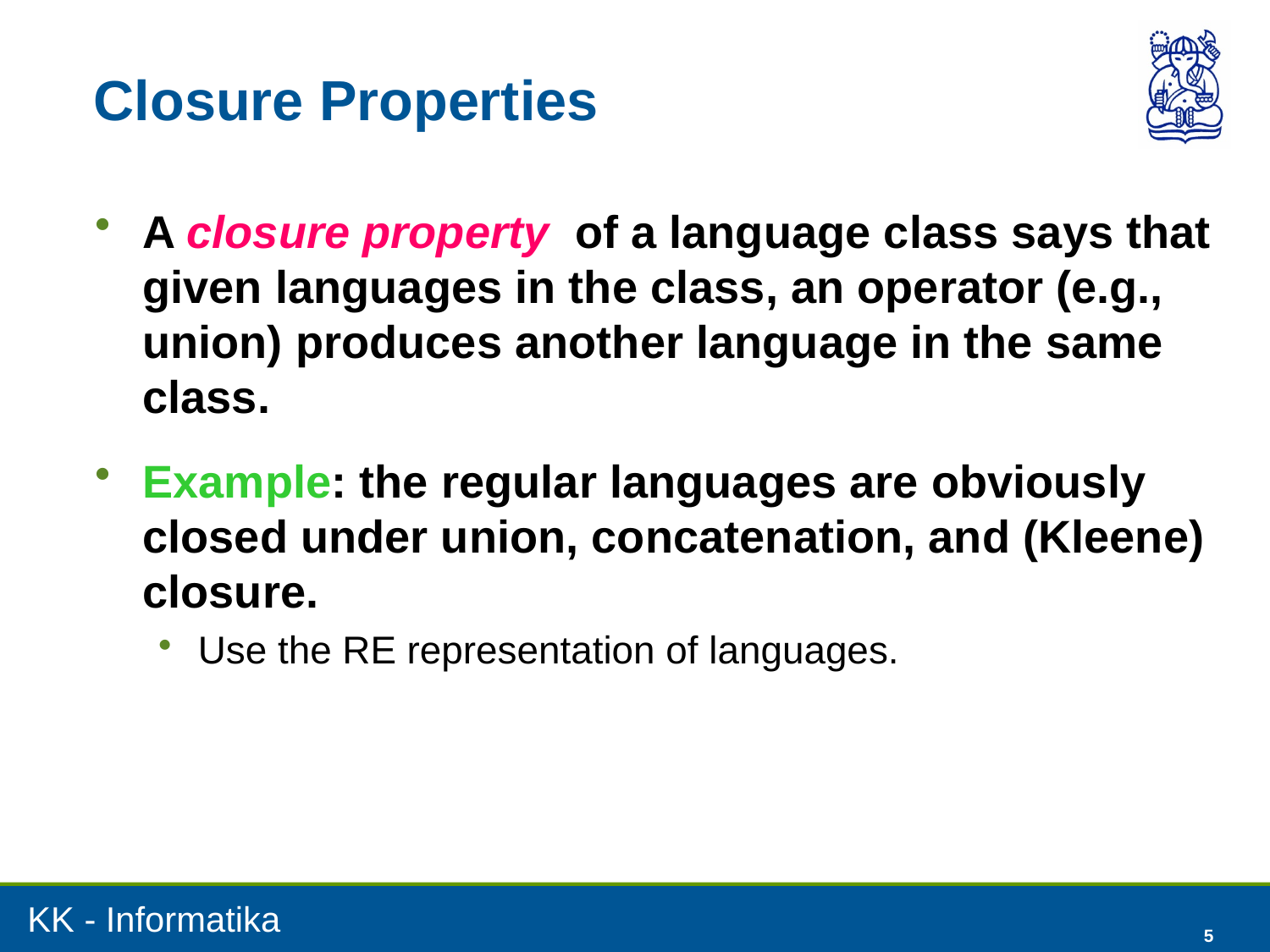

5
# Closure Properties
A closure property  of a language class says that given languages in the class, an operator (e.g., union) produces another language in the same class.
Example: the regular languages are obviously closed under union, concatenation, and (Kleene) closure.
Use the RE representation of languages.